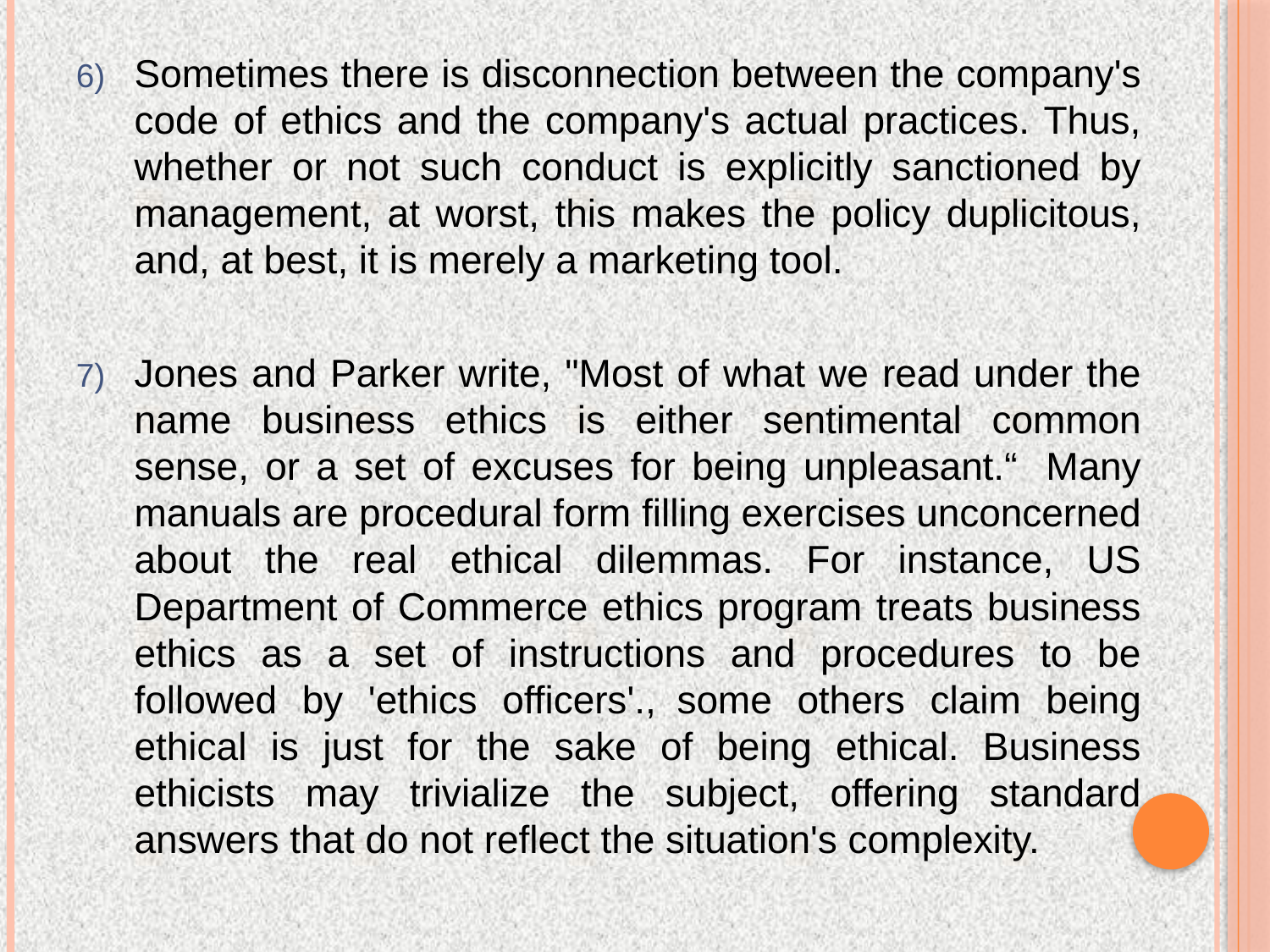

Sometimes there is disconnection between the company's code of ethics and the company's actual practices. Thus, whether or not such conduct is explicitly sanctioned by management, at worst, this makes the policy duplicitous, and, at best, it is merely a marketing tool.

Jones and Parker write, "Most of what we read under the name business ethics is either sentimental common sense, or a set of excuses for being unpleasant.“  Many manuals are procedural form filling exercises unconcerned about the real ethical dilemmas. For instance, US Department of Commerce ethics program treats business ethics as a set of instructions and procedures to be followed by 'ethics officers'., some others claim being ethical is just for the sake of being ethical. Business ethicists may trivialize the subject, offering standard answers that do not reflect the situation's complexity.